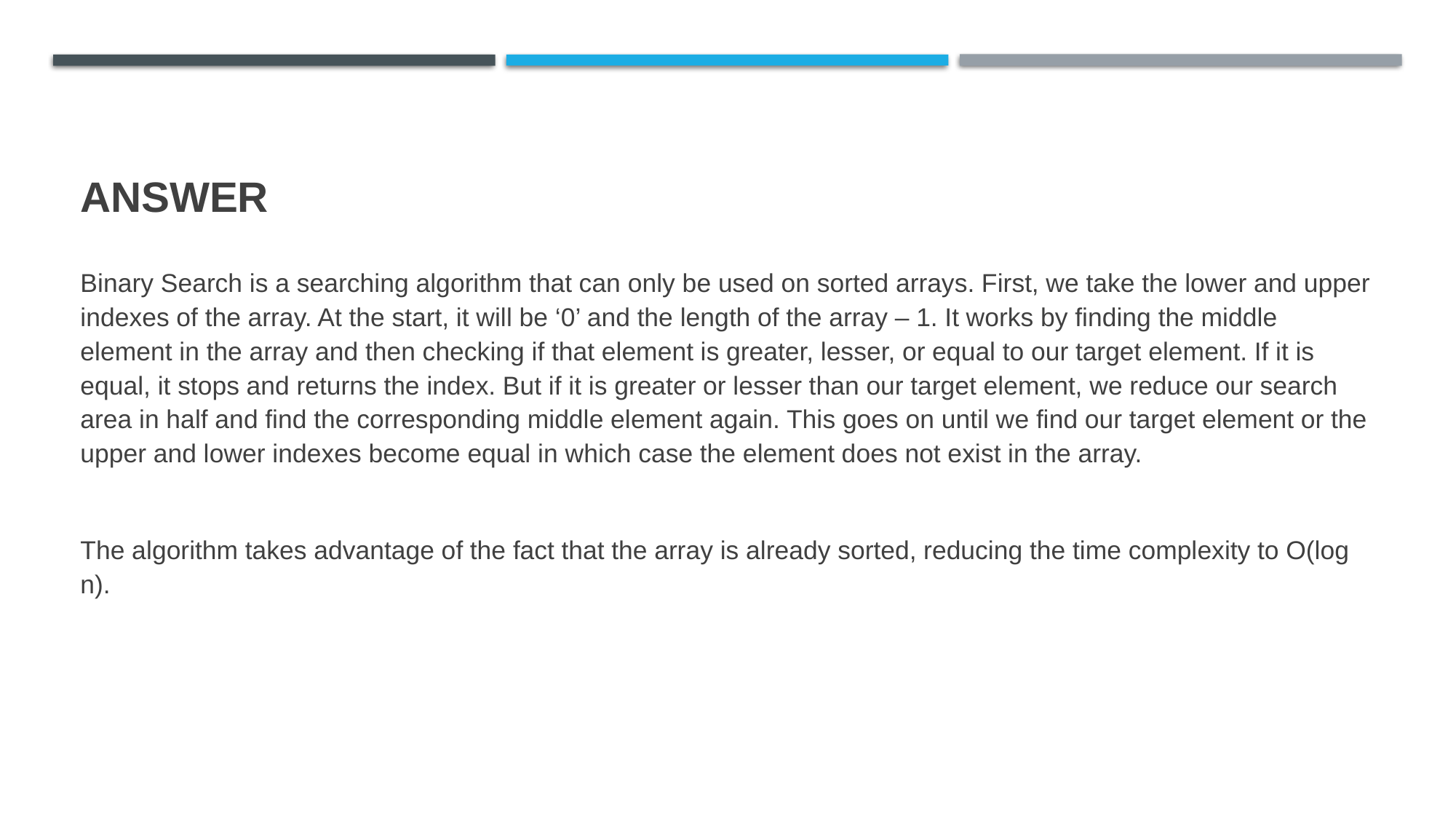

# answer
Binary Search is a searching algorithm that can only be used on sorted arrays. First, we take the lower and upper indexes of the array. At the start, it will be ‘0’ and the length of the array – 1. It works by finding the middle element in the array and then checking if that element is greater, lesser, or equal to our target element. If it is equal, it stops and returns the index. But if it is greater or lesser than our target element, we reduce our search area in half and find the corresponding middle element again. This goes on until we find our target element or the upper and lower indexes become equal in which case the element does not exist in the array.

The algorithm takes advantage of the fact that the array is already sorted, reducing the time complexity to O(log n).